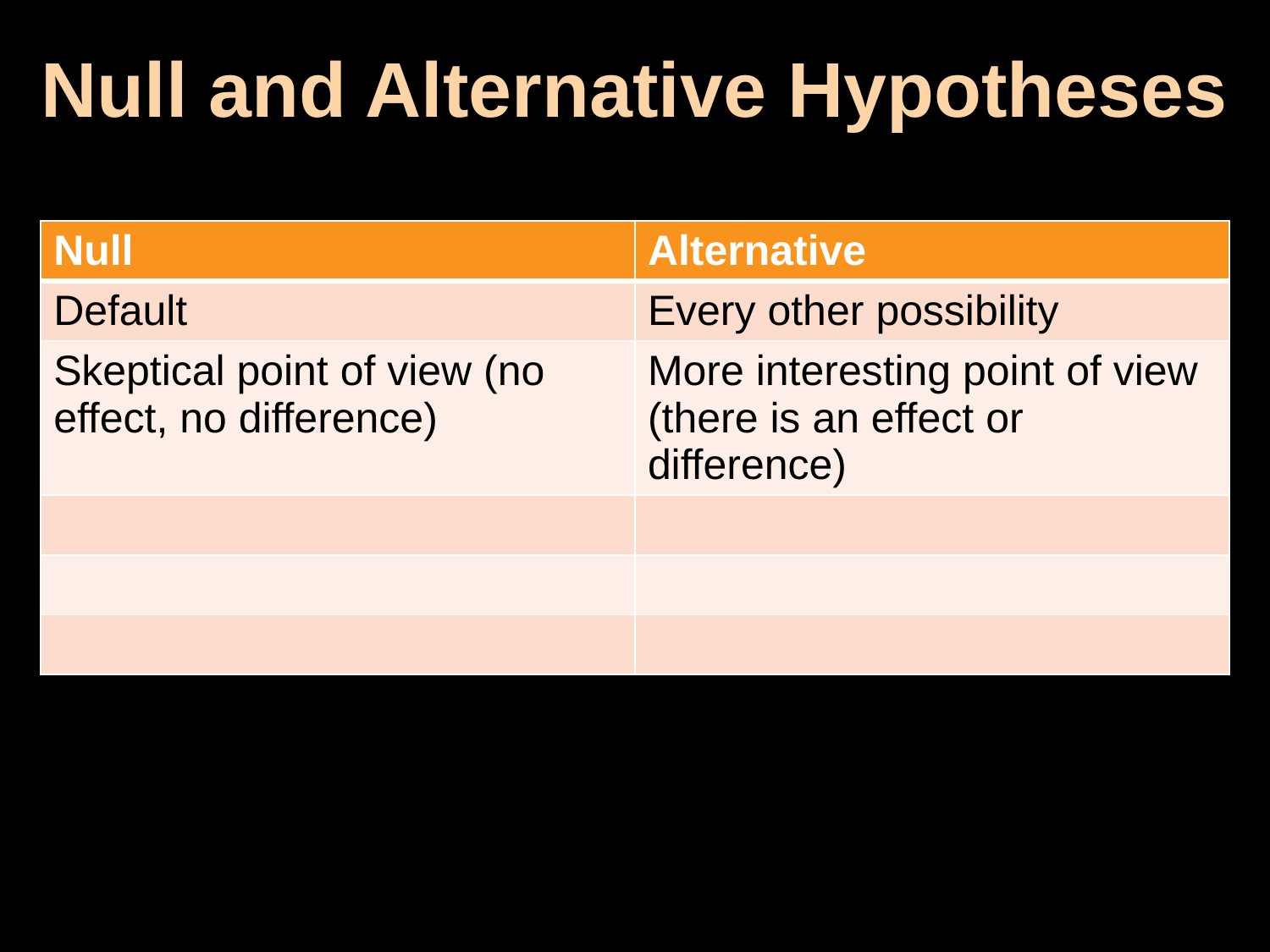

# Null and Alternative Hypotheses
| Null | Alternative |
| --- | --- |
| Default | Every other possibility |
| Skeptical point of view (no effect, no difference) | More interesting point of view (there is an effect or difference) |
|  |  |
|  |  |
|  |  |